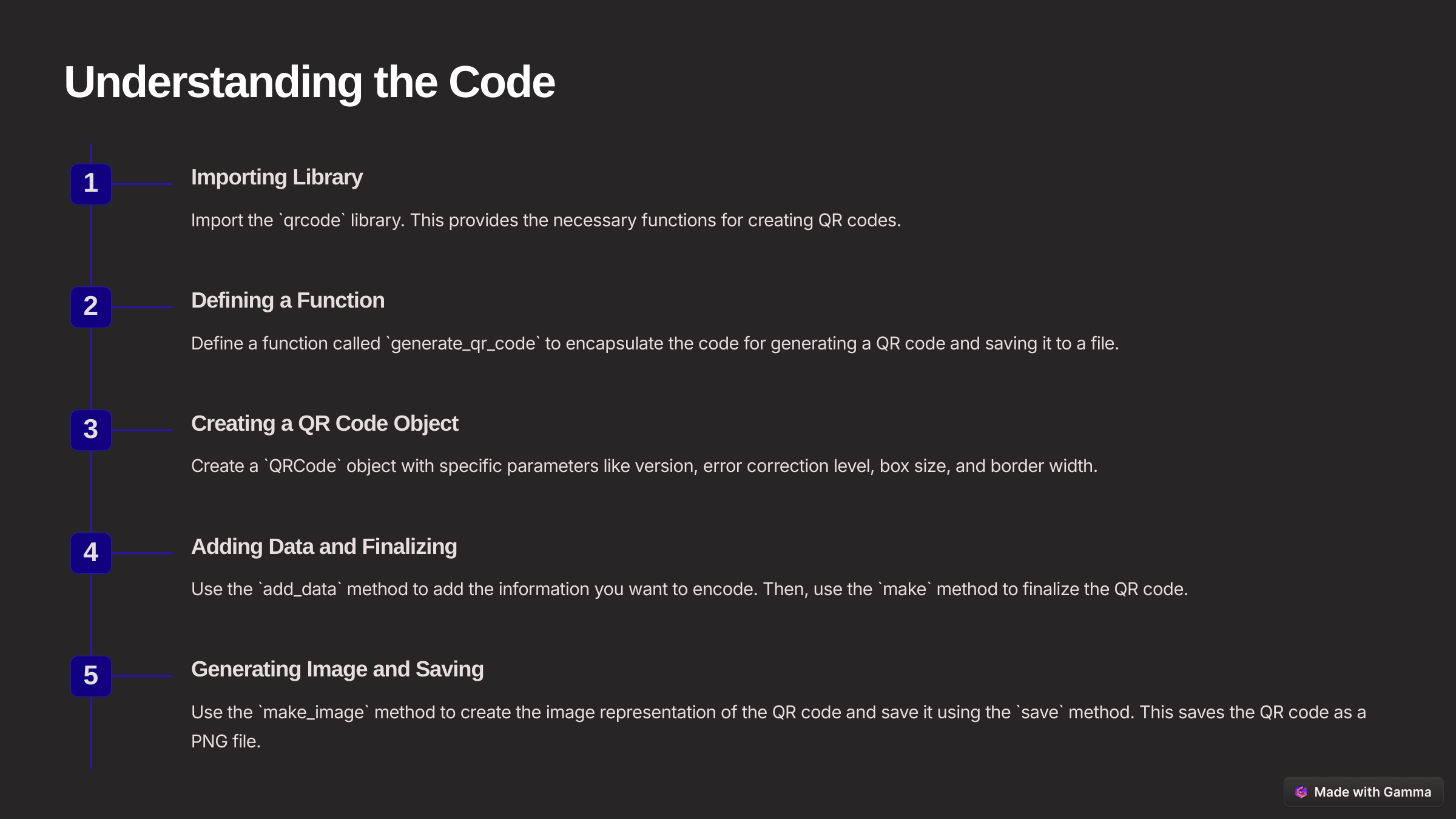

Understanding the Code

Importing Library

1

Import the `qrcode` library. This provides the necessary functions for creating QR codes.
Defining a Function

2

Define a function called `generate_qr_code` to encapsulate the code for generating a QR code and saving it to a file.
Creating a QR Code Object

3

Create a `QRCode` object with specific parameters like version, error correction level, box size, and border width.
Adding Data and Finalizing

4

Use the `add_data` method to add the information you want to encode. Then, use the `make` method to finalize the QR code.
Generating Image and Saving

5

Use the `make_image` method to create the image representation of the QR code and save it using the `save` method. This saves the QR code as a PNG file.